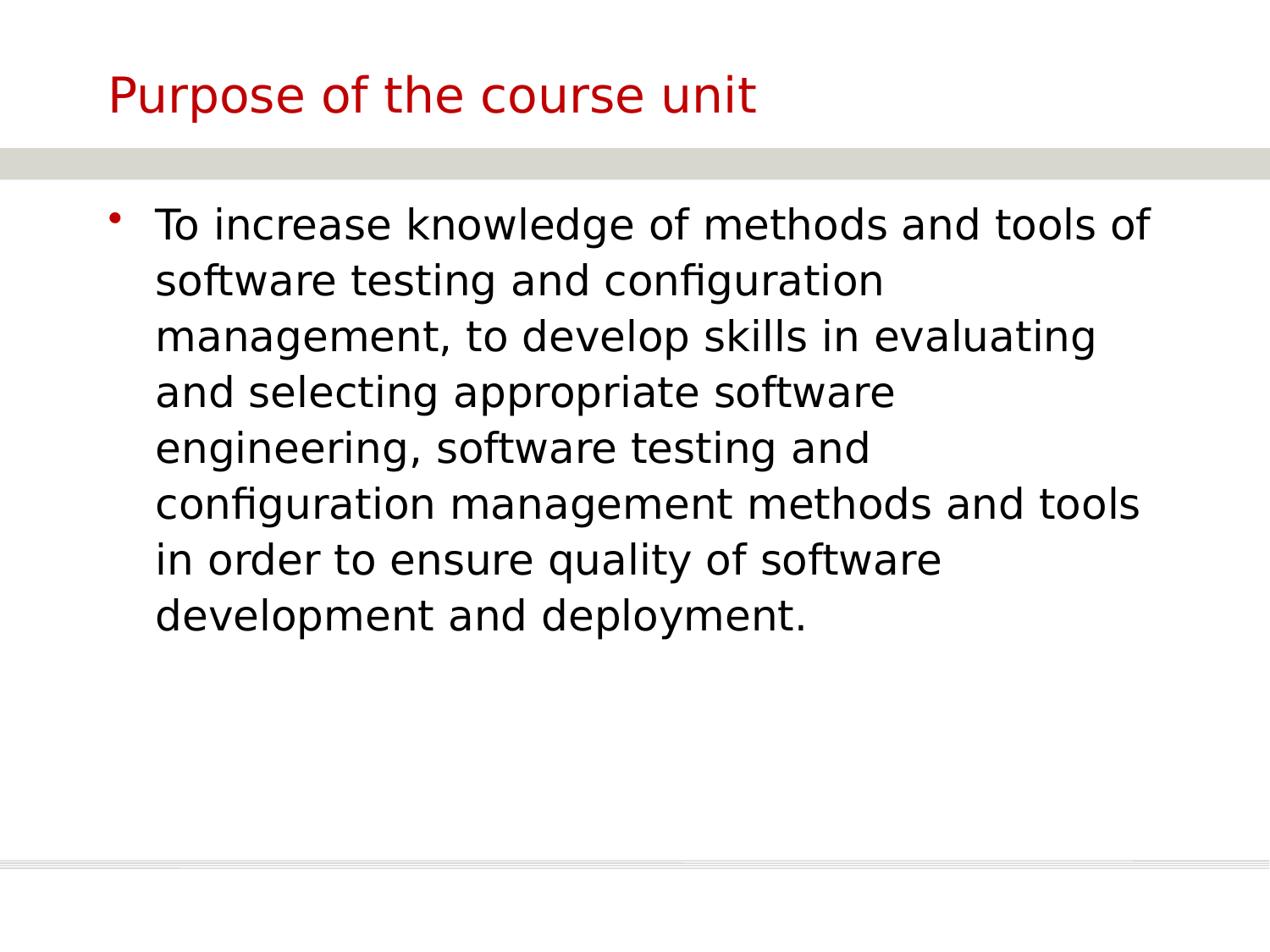

# Purpose of the course unit
To increase knowledge of methods and tools of software testing and configuration management, to develop skills in evaluating and selecting appropriate software engineering, software testing and configuration management methods and tools in order to ensure quality of software development and deployment.